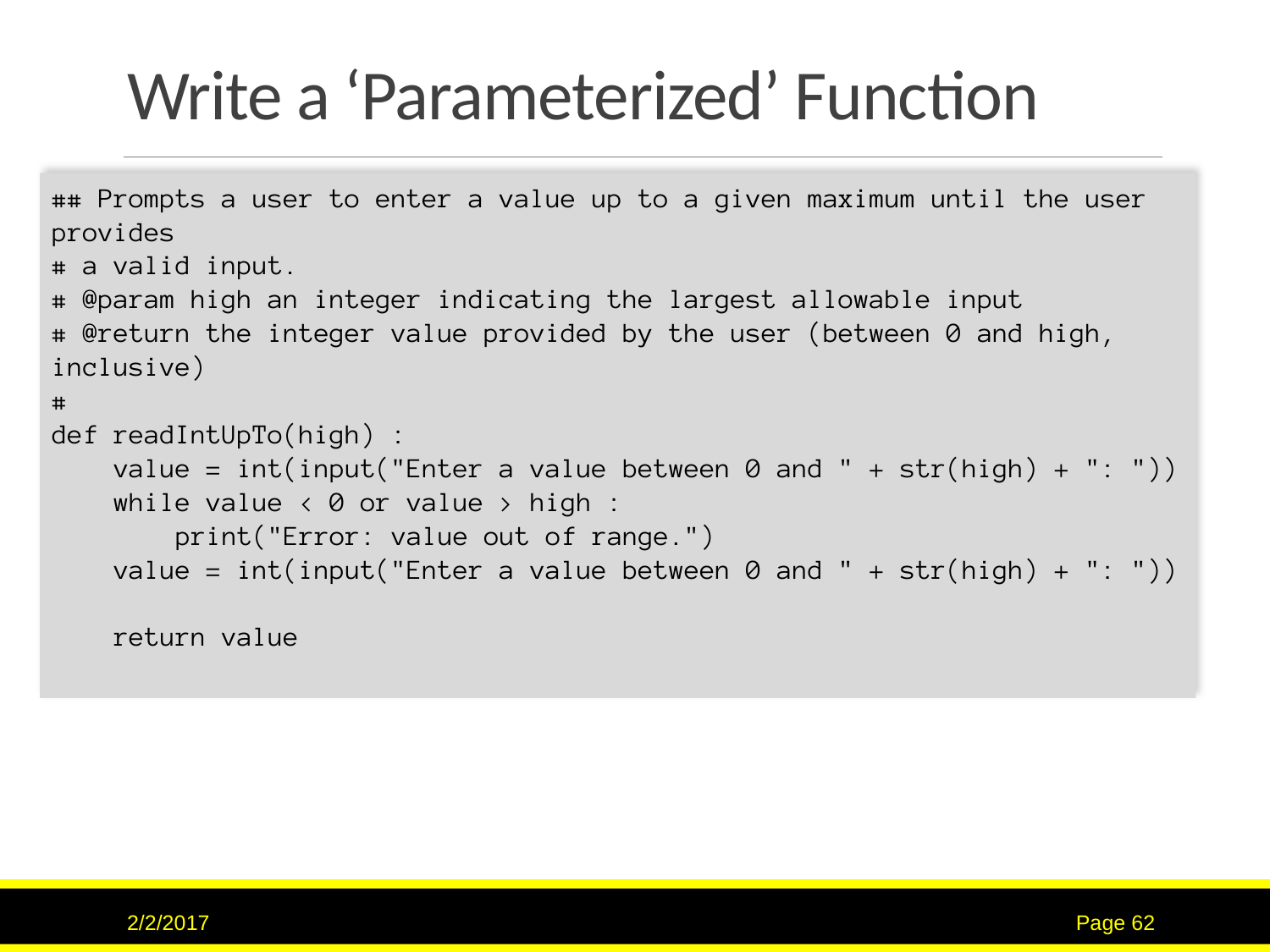

# Write a ‘Parameterized’ Function

## Prompts a user to enter a value up to a given maximum until the user provides
# a valid input.
# @param high an integer indicating the largest allowable input
# @return the integer value provided by the user (between 0 and high, inclusive)
#
def readIntUpTo(high) :
    value = int(input("Enter a value between 0 and " + str(high) + ": "))
    while value < 0 or value > high :
        print("Error: value out of range.")
    value = int(input("Enter a value between 0 and " + str(high) + ": "))

    return value
2/2/2017
Page 62